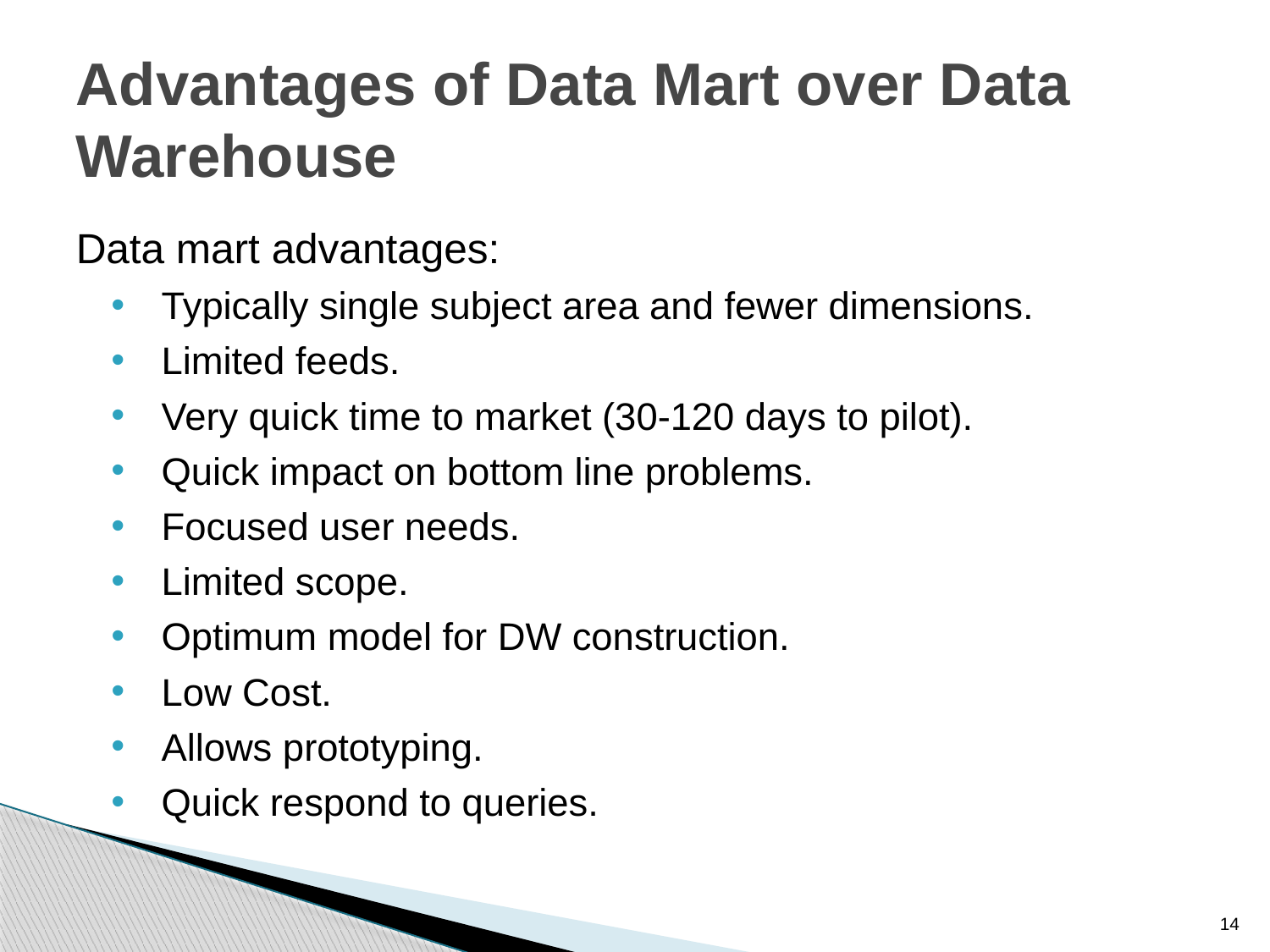

# Advantages of Data Mart over Data Warehouse

Data mart advantages:
Typically single subject area and fewer dimensions.
Limited feeds.
Very quick time to market (30-120 days to pilot).
Quick impact on bottom line problems.
Focused user needs.
Limited scope.
Optimum model for DW construction.
Low Cost.
Allows prototyping.
Quick respond to queries.
14